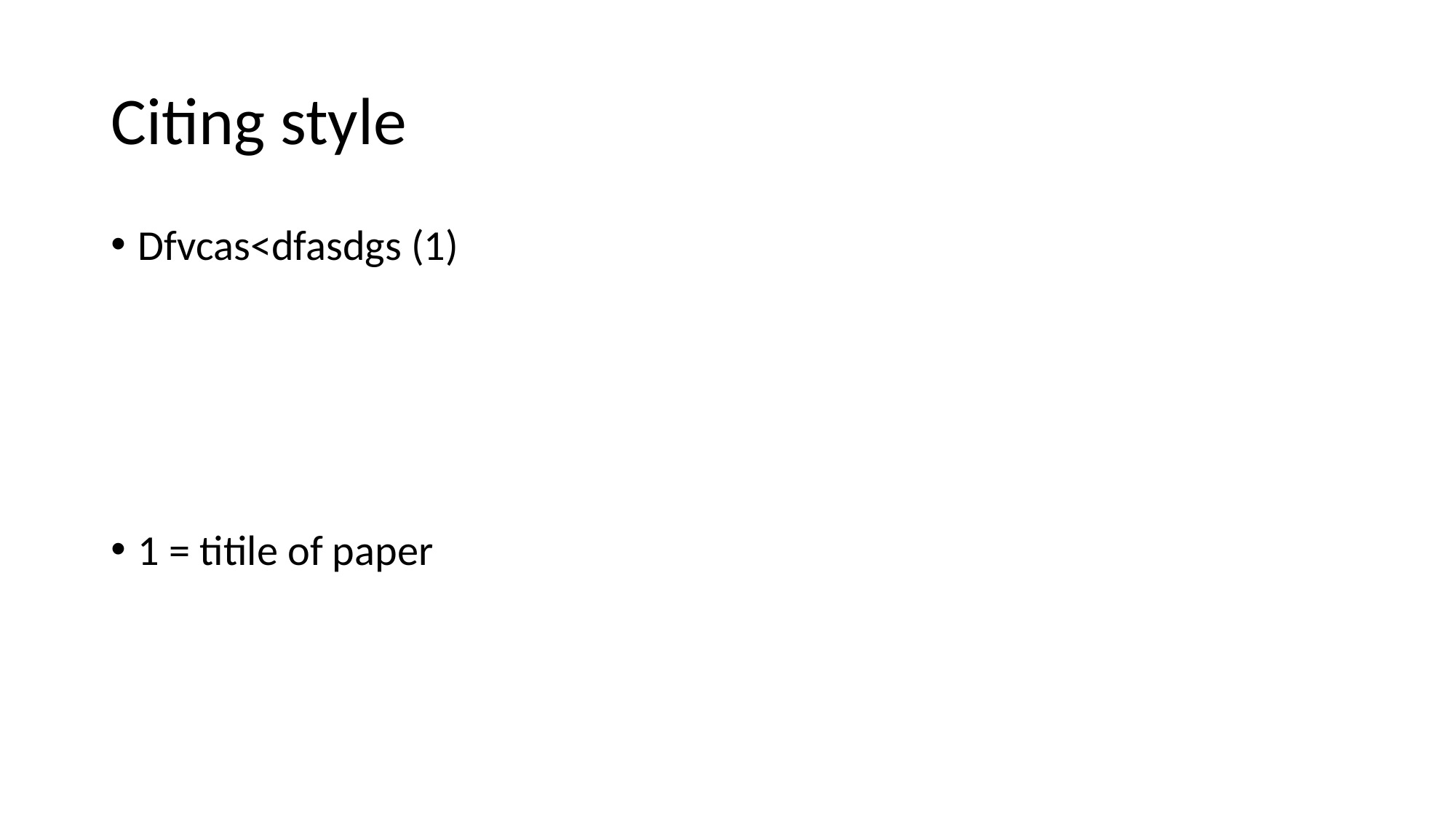

# Citing style
Dfvcas<dfasdgs (1)

1 = titile of paper